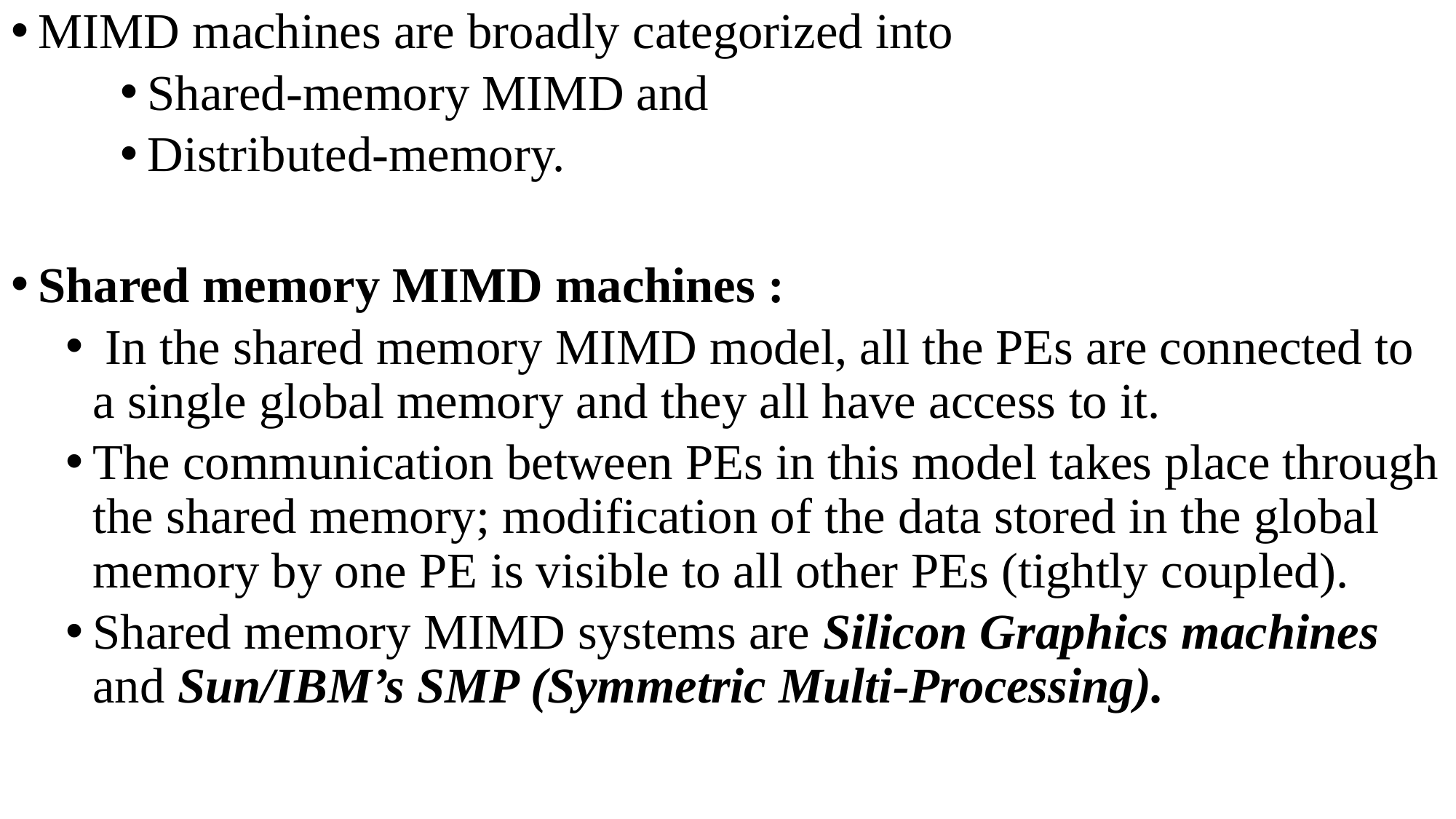

MIMD machines are broadly categorized into
Shared-memory MIMD and
Distributed-memory.

Shared memory MIMD machines :
 In the shared memory MIMD model, all the PEs are connected to a single global memory and they all have access to it.
The communication between PEs in this model takes place through the shared memory; modification of the data stored in the global memory by one PE is visible to all other PEs (tightly coupled).
Shared memory MIMD systems are Silicon Graphics machines and Sun/IBM’s SMP (Symmetric Multi-Processing).